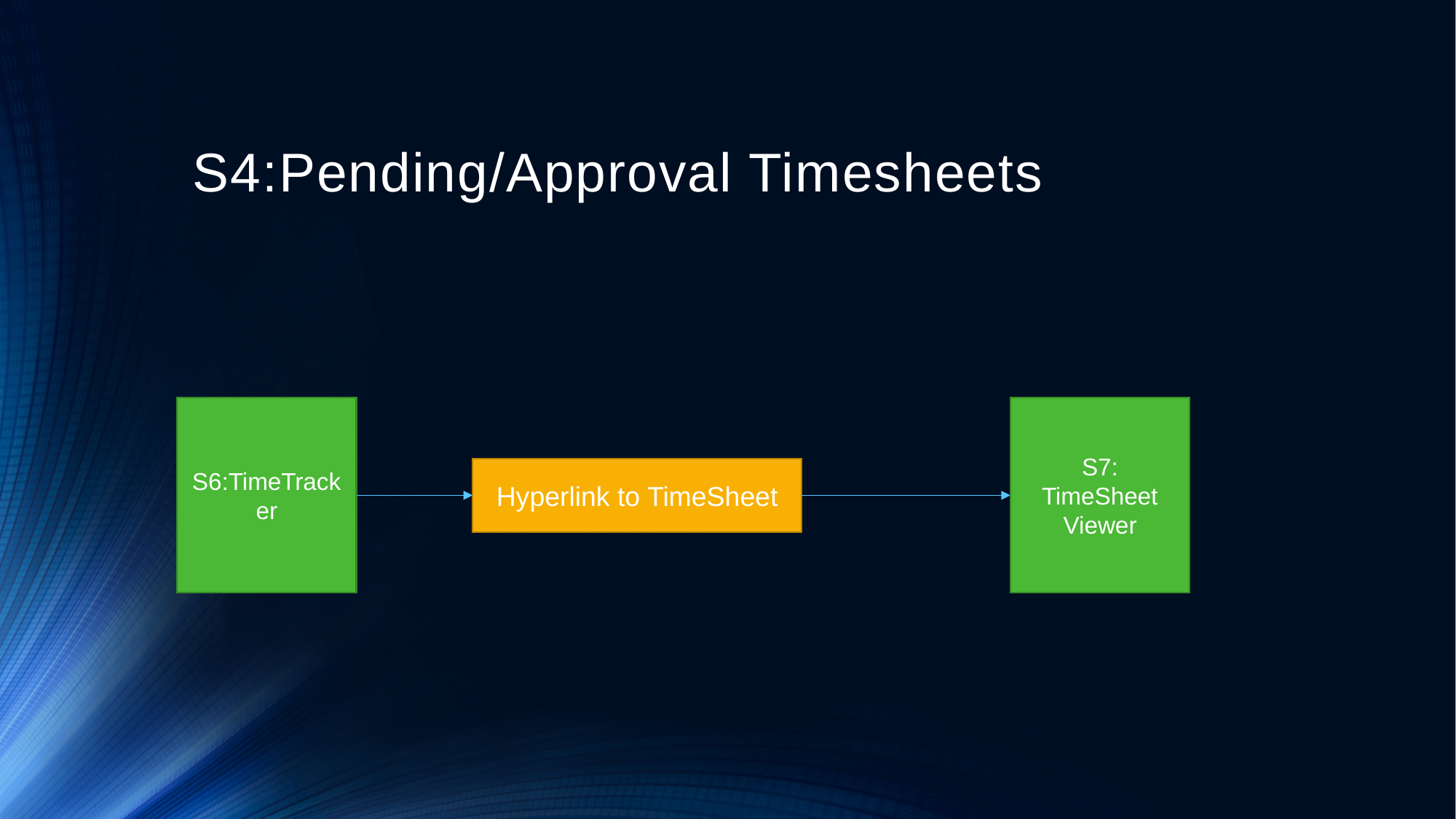

# S4:Pending/Approval Timesheets
S6:TimeTracker
Hyperlink to TimeSheet
S7: TimeSheet Viewer